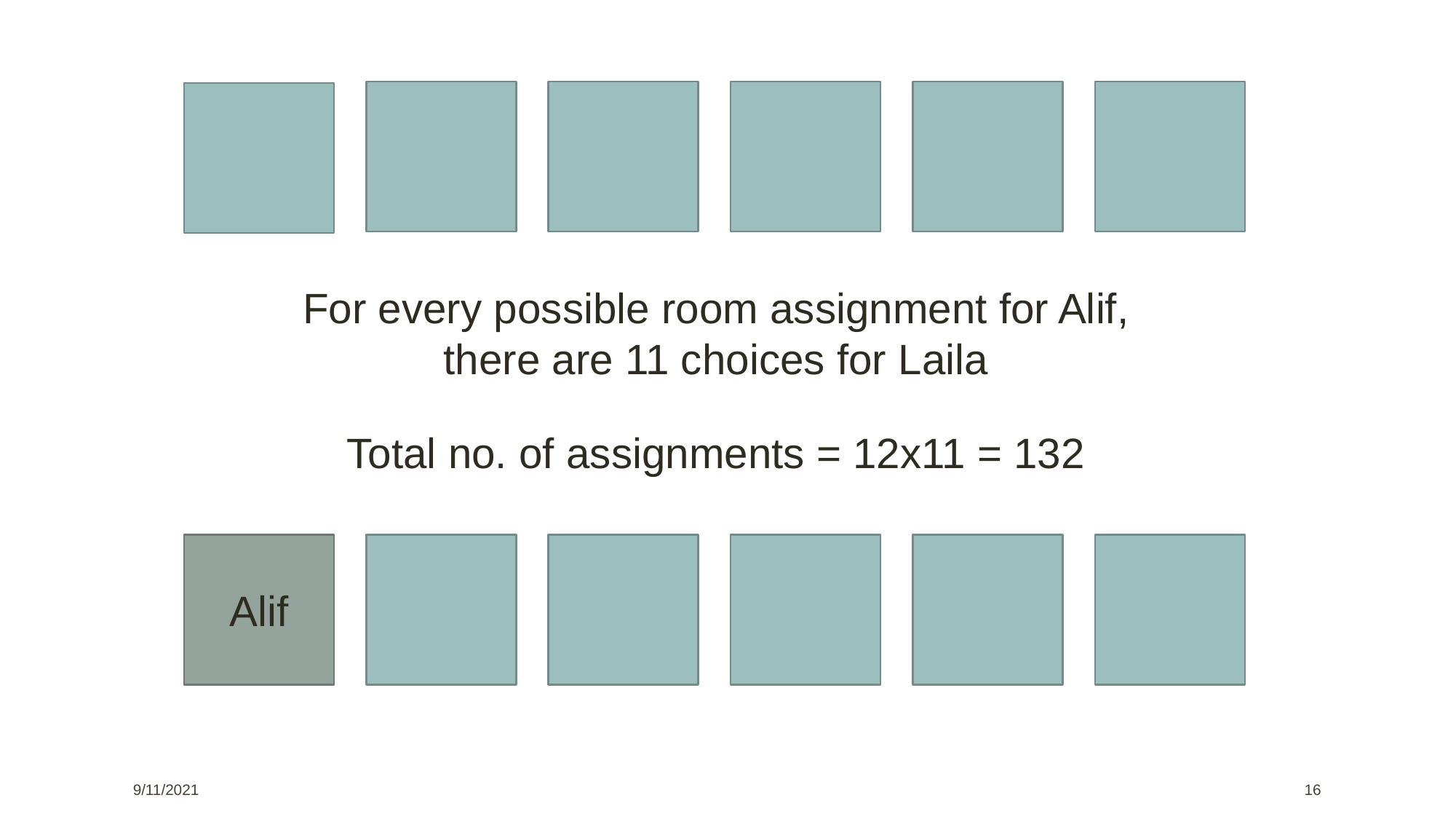

For every possible room assignment for Alif,
there are 11 choices for Laila
Total no. of assignments = 12x11 = 132

Alif
9/11/2021
16